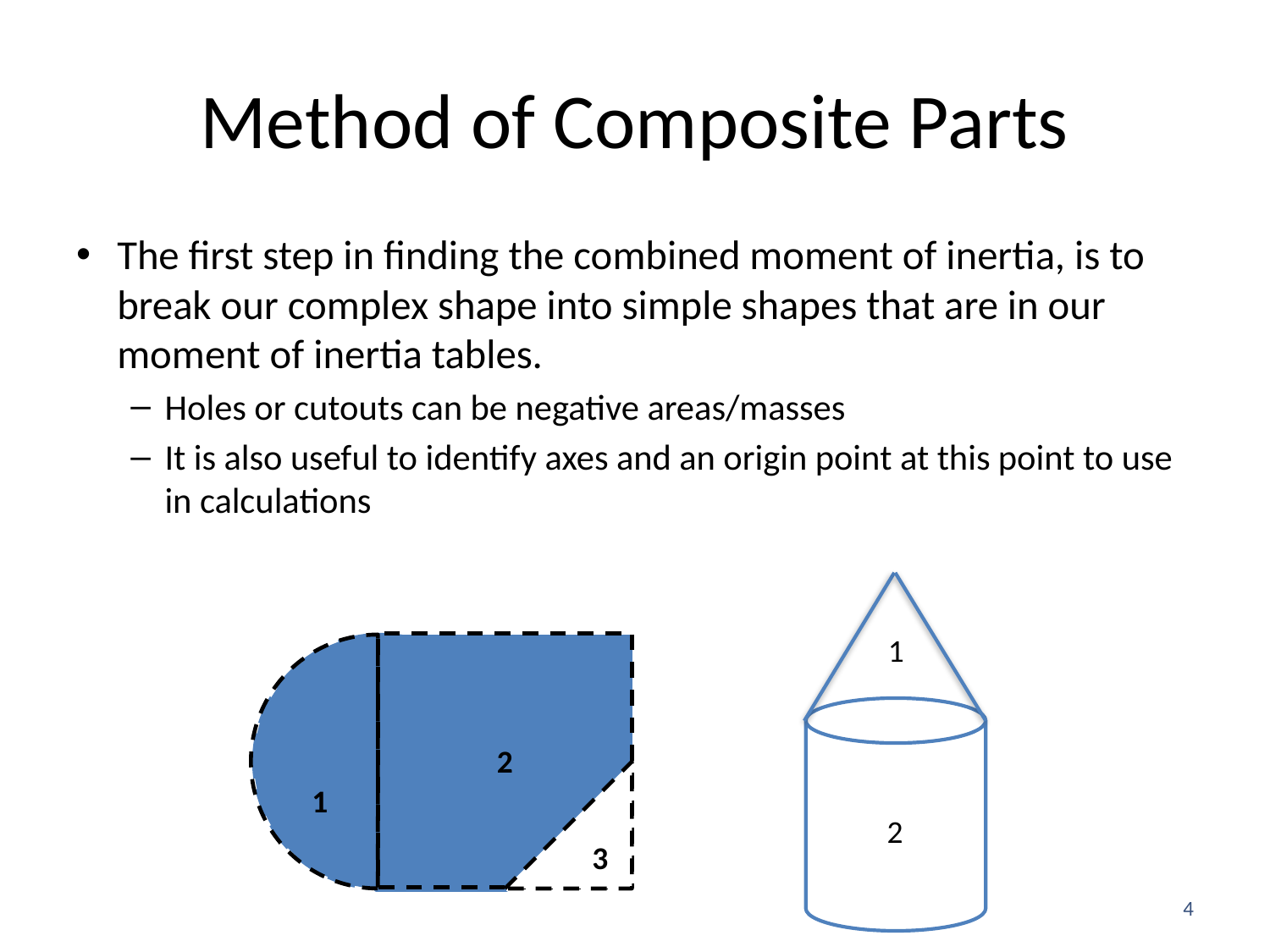

# Method of Composite Parts
The first step in finding the combined moment of inertia, is to break our complex shape into simple shapes that are in our moment of inertia tables.
Holes or cutouts can be negative areas/masses
It is also useful to identify axes and an origin point at this point to use in calculations
1
2

1               .

3

2
4